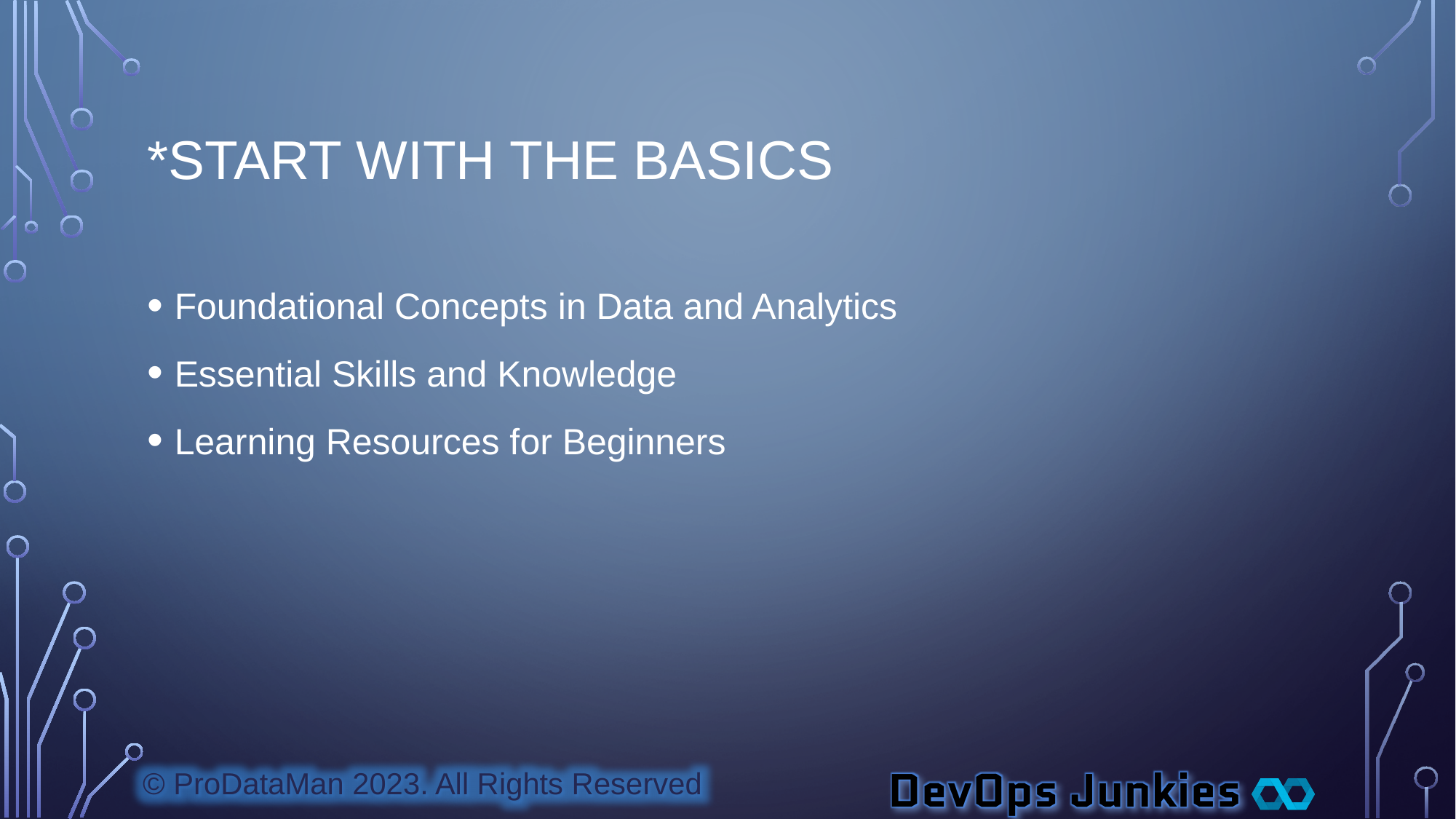

# *Start With The Basics
Foundational Concepts in Data and Analytics
Essential Skills and Knowledge
Learning Resources for Beginners